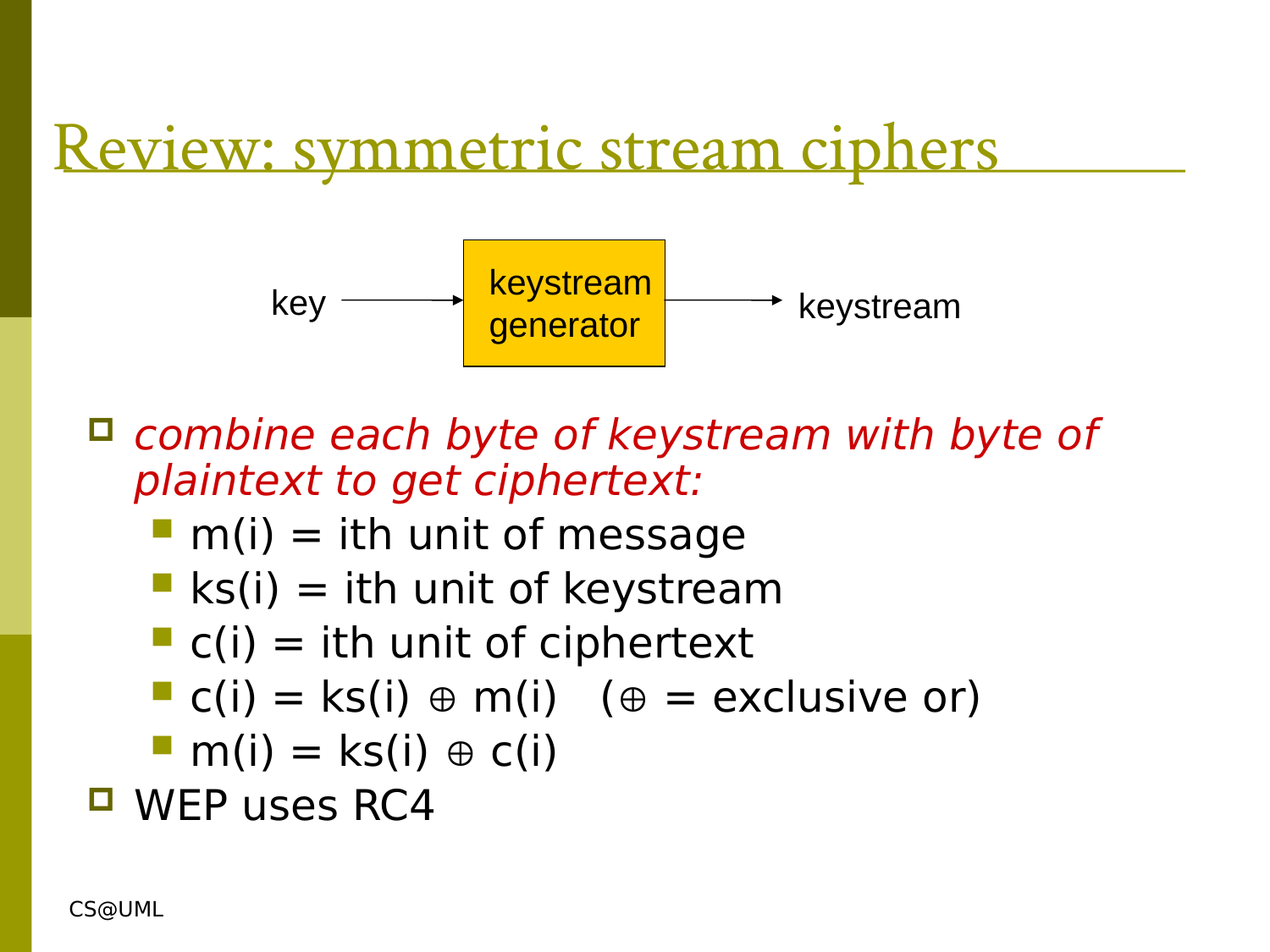

# Review: symmetric stream ciphers

keystream
generator
key
keystream

combine each byte of keystream with byte of plaintext to get ciphertext:
m(i) = ith unit of message
ks(i) = ith unit of keystream
c(i) = ith unit of ciphertext
c(i) = ks(i) ⊕ m(i)   (⊕ = exclusive or)
m(i) = ks(i) ⊕ c(i)
WEP uses RC4